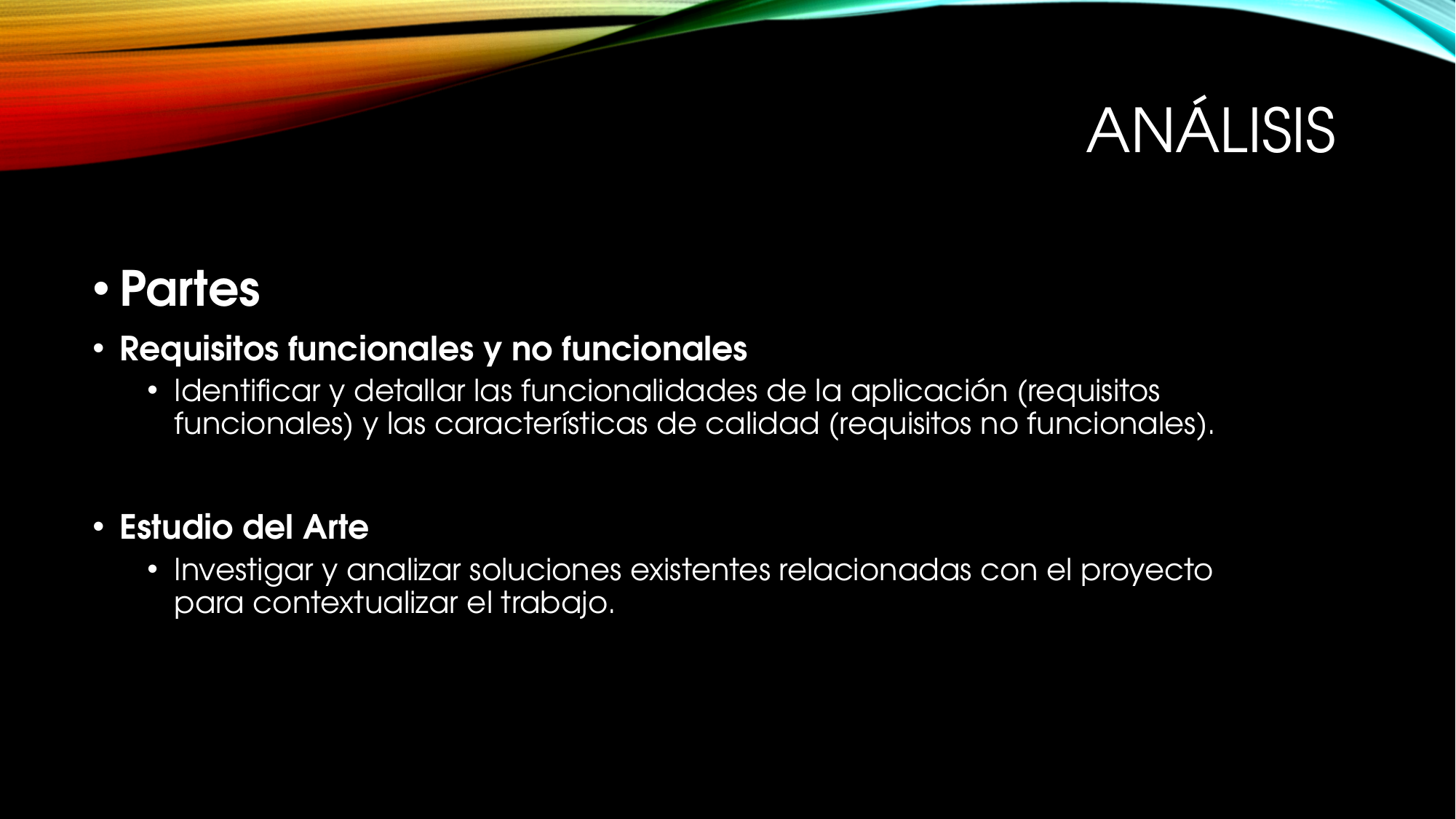

# Análisis
Partes
Requisitos funcionales y no funcionales
Identificar y detallar las funcionalidades de la aplicación (requisitos funcionales) y las características de calidad (requisitos no funcionales).

Estudio del Arte
Investigar y analizar soluciones existentes relacionadas con el proyecto para contextualizar el trabajo.